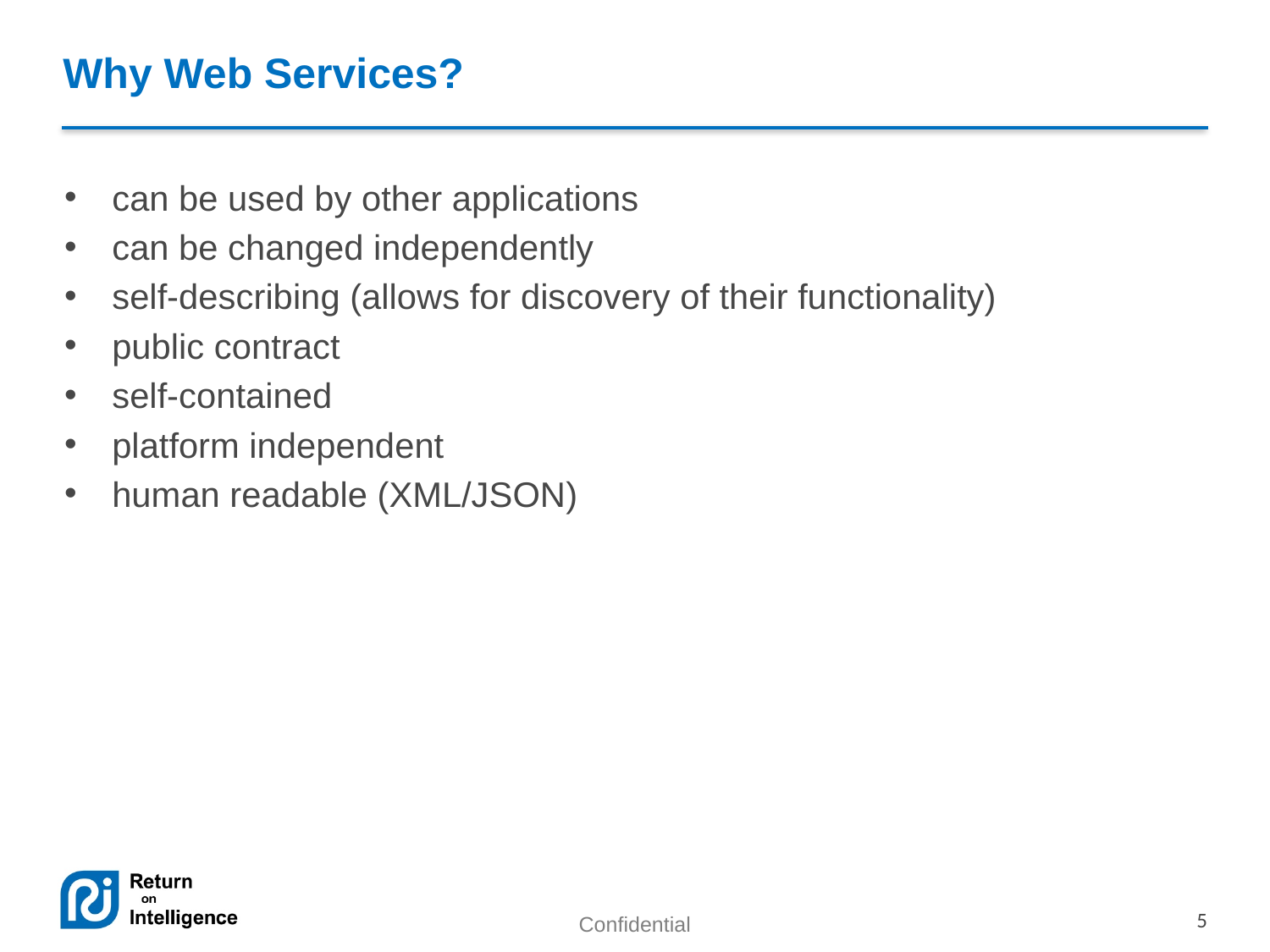

# Why Web Services?
can be used by other applications
can be changed independently
self-describing (allows for discovery of their functionality)
public contract
self-contained
platform independent
human readable (XML/JSON)